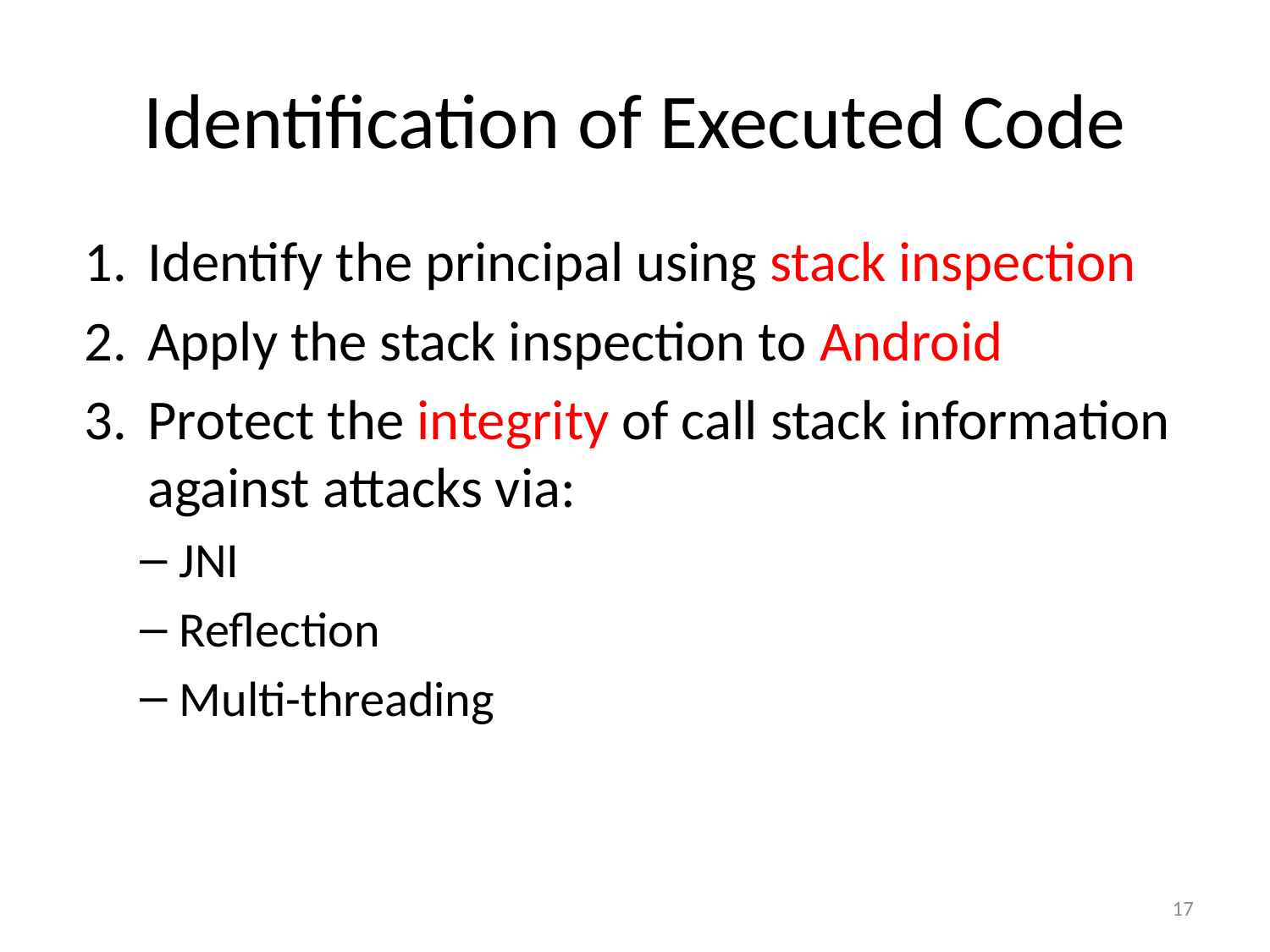

# Identification of Executed Code
Identify the principal using stack inspection
Apply the stack inspection to Android
Protect the integrity of call stack information against attacks via:
JNI
Reflection
Multi-threading
17